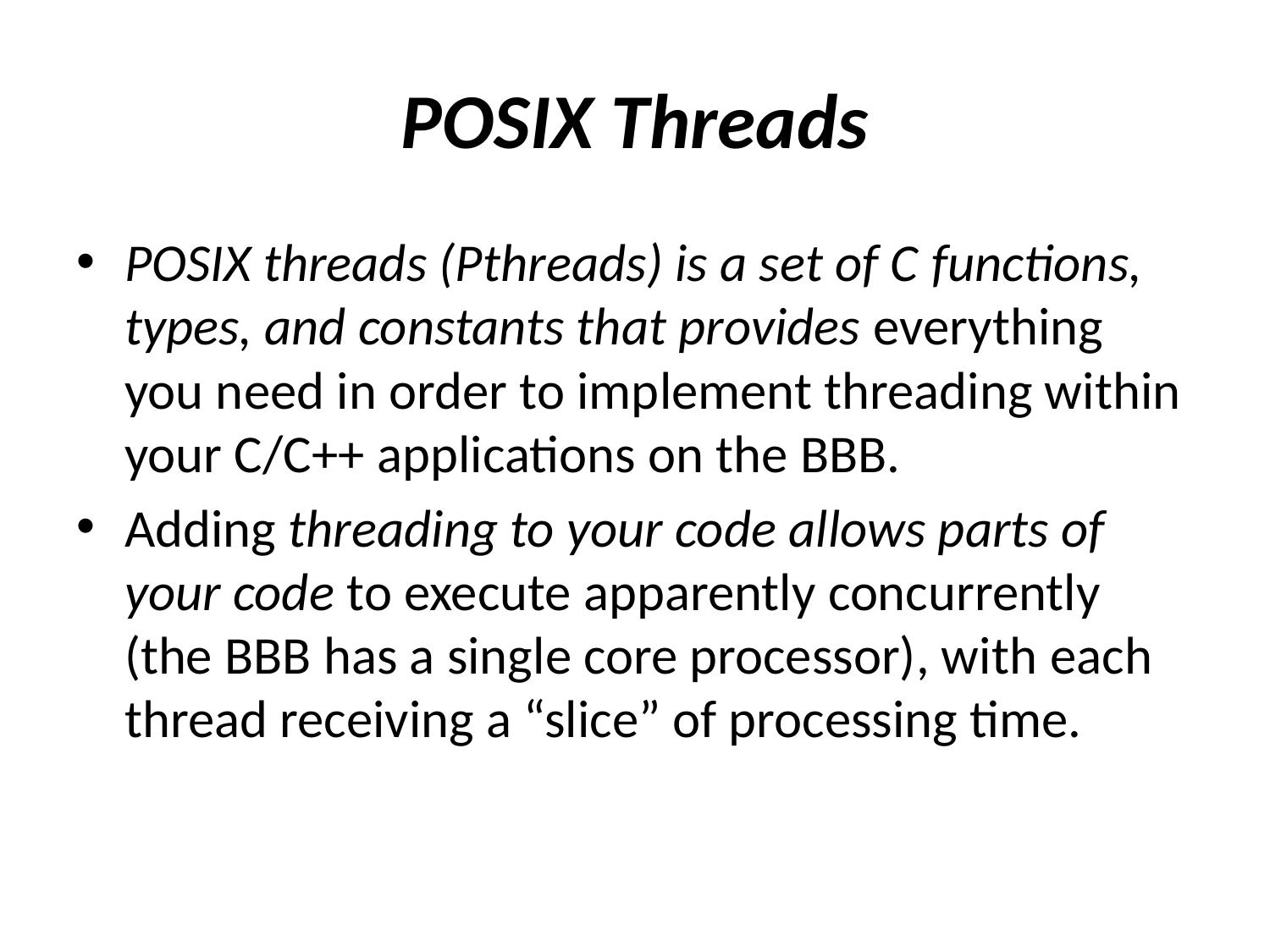

# POSIX Threads
POSIX threads (Pthreads) is a set of C functions, types, and constants that provides everything you need in order to implement threading within your C/C++ applications on the BBB.
Adding threading to your code allows parts of your code to execute apparently concurrently (the BBB has a single core processor), with each thread receiving a “slice” of processing time.